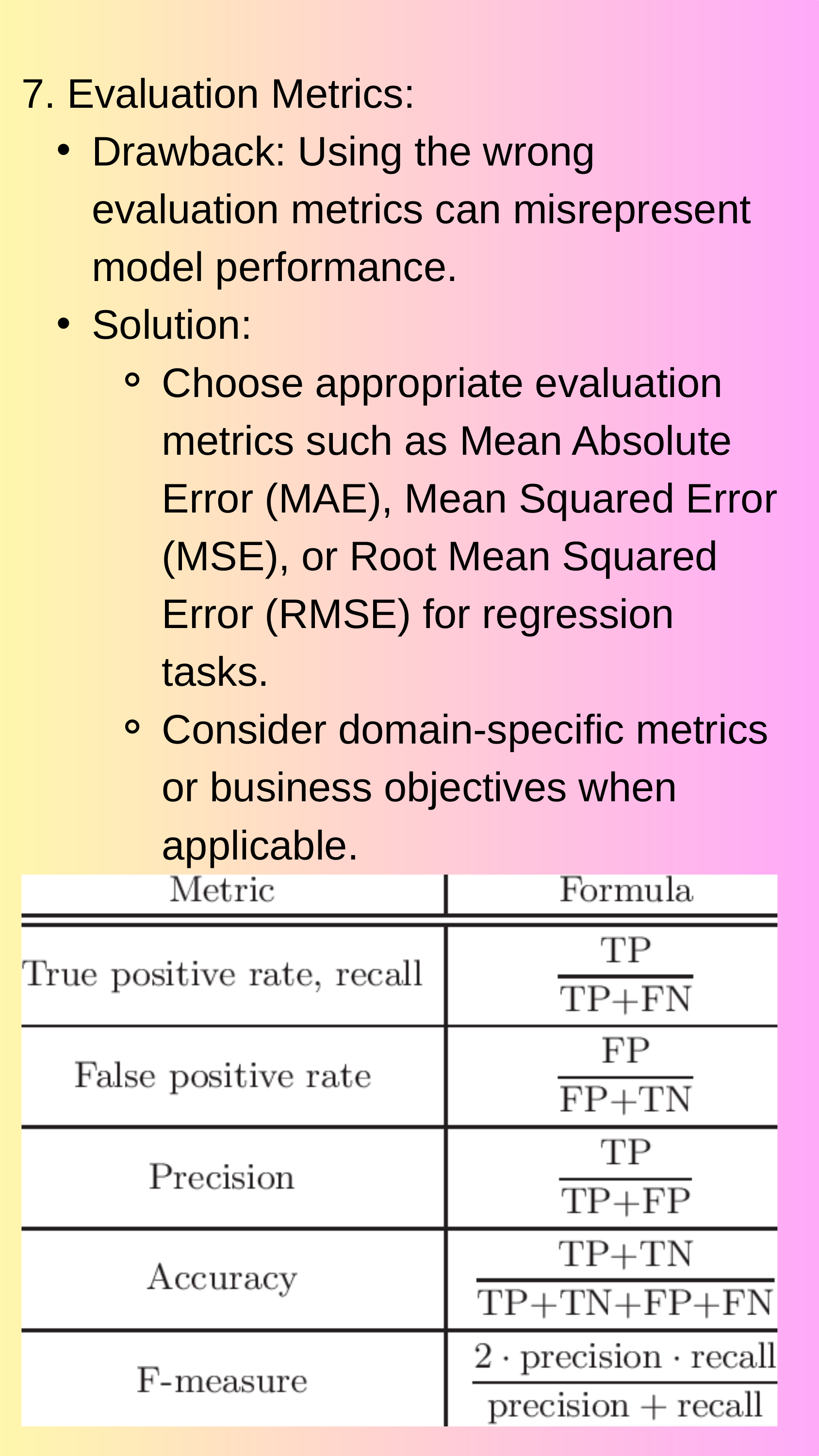

7. Evaluation Metrics:
Drawback: Using the wrong evaluation metrics can misrepresent model performance.
Solution:
Choose appropriate evaluation metrics such as Mean Absolute Error (MAE), Mean Squared Error (MSE), or Root Mean Squared Error (RMSE) for regression tasks.
Consider domain-specific metrics or business objectives when applicable.